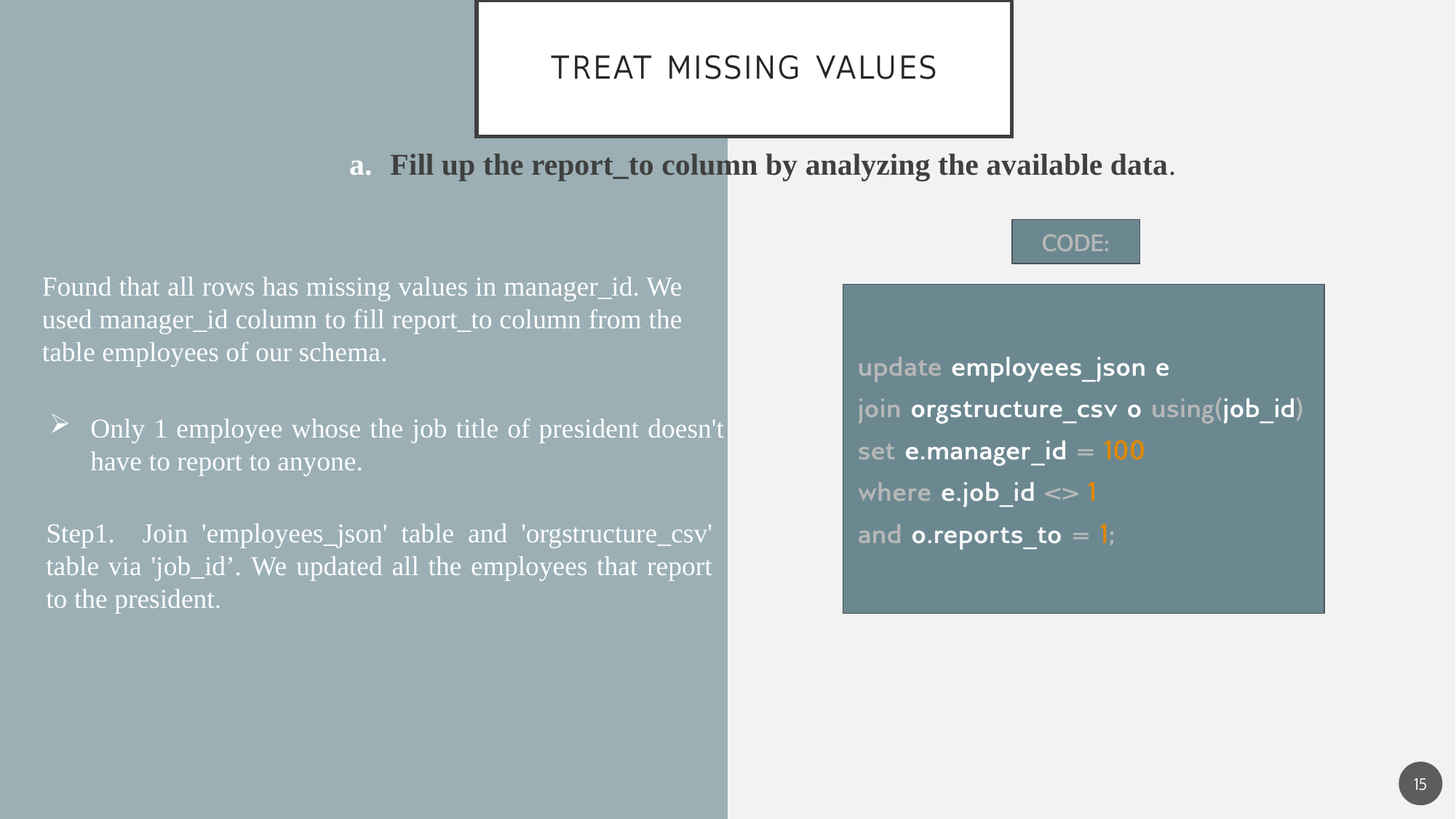

# Treat Missing Values
Fill up the report_to column by analyzing the available data.
CODE:
Found that all rows has missing values in manager_id. We used manager_id column to fill report_to column from the table employees of our schema.
update employees_json e
join orgstructure_csv o using(job_id)
set e.manager_id = 100
where e.job_id <> 1
and o.reports_to = 1;
Only 1 employee whose the job title of president doesn't have to report to anyone.
Step1.  Join 'employees_json' table and 'orgstructure_csv' table via 'job_id’. We updated all the employees that report to the president.
15